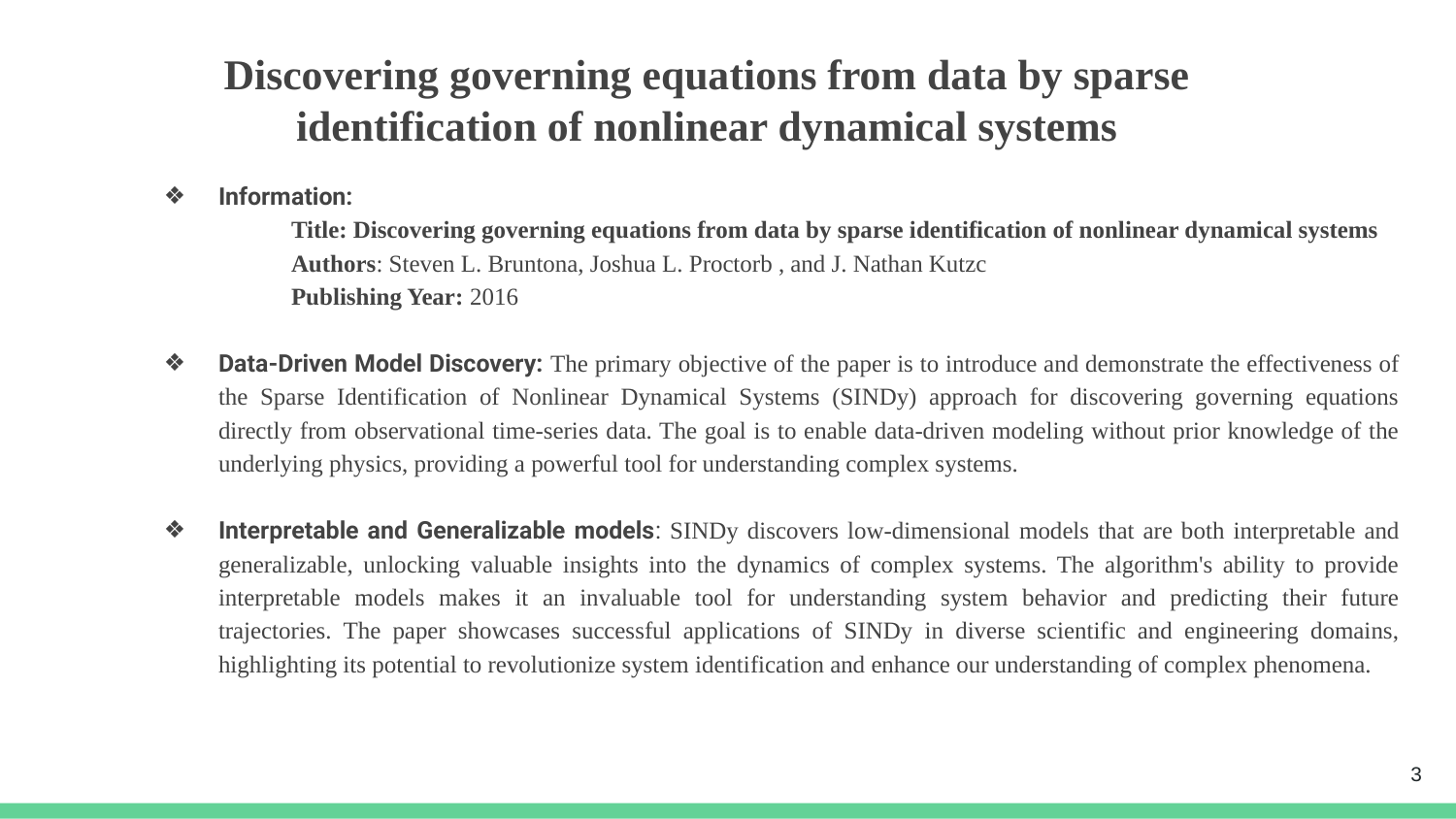

# Discovering governing equations from data by sparse identification of nonlinear dynamical systems
Information:
	Title: Discovering governing equations from data by sparse identification of nonlinear dynamical systems
	Authors: Steven L. Bruntona, Joshua L. Proctorb , and J. Nathan Kutzc
	Publishing Year: 2016

Data-Driven Model Discovery: The primary objective of the paper is to introduce and demonstrate the effectiveness of the Sparse Identification of Nonlinear Dynamical Systems (SINDy) approach for discovering governing equations directly from observational time-series data. The goal is to enable data-driven modeling without prior knowledge of the underlying physics, providing a powerful tool for understanding complex systems.

Interpretable and Generalizable models: SINDy discovers low-dimensional models that are both interpretable and generalizable, unlocking valuable insights into the dynamics of complex systems. The algorithm's ability to provide interpretable models makes it an invaluable tool for understanding system behavior and predicting their future trajectories. The paper showcases successful applications of SINDy in diverse scientific and engineering domains, highlighting its potential to revolutionize system identification and enhance our understanding of complex phenomena.
3